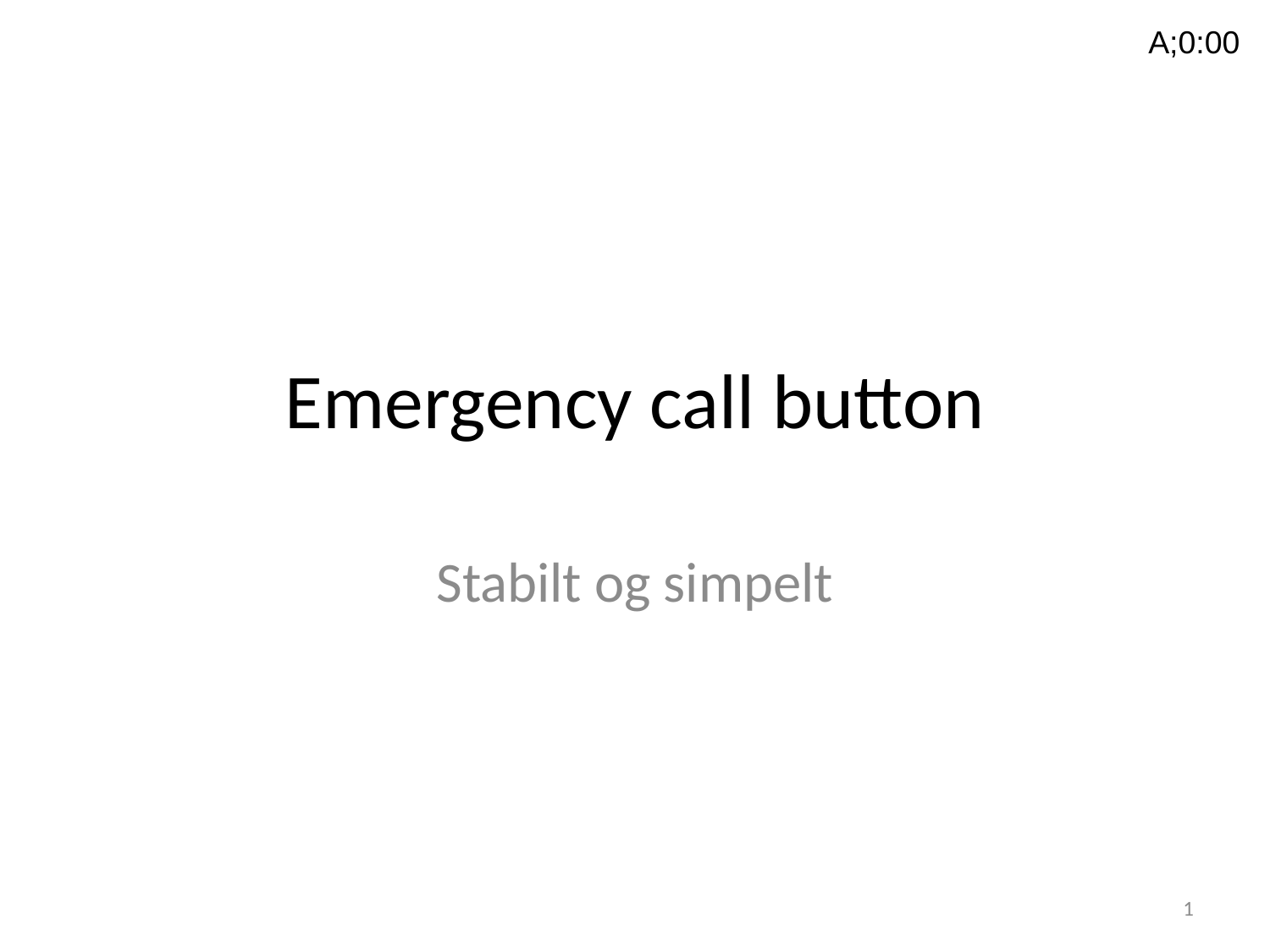

A;0:00
# Emergency call button
Stabilt og simpelt
1